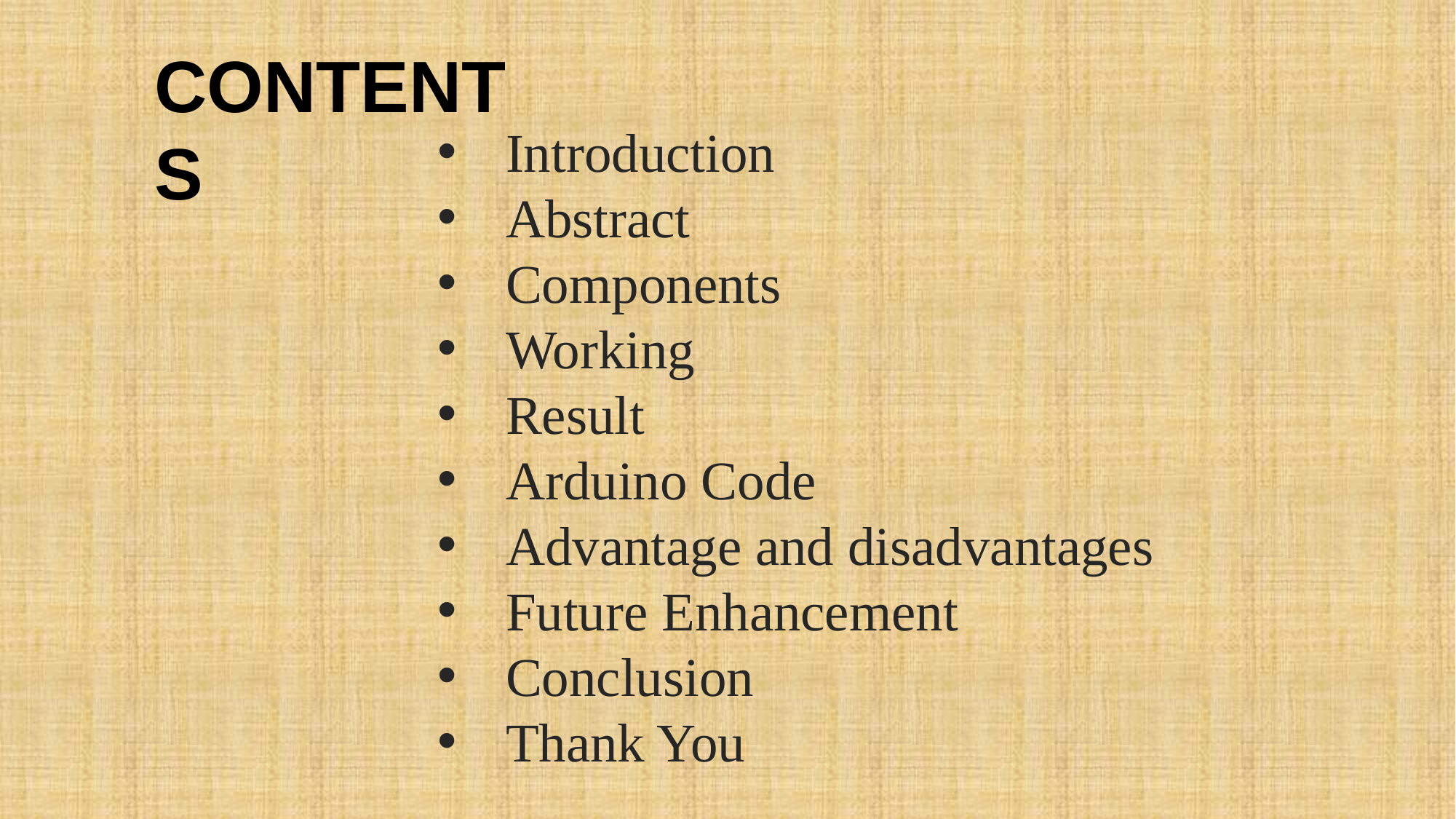

CONTENTS
Introduction
Abstract
Components
Working
Result
Arduino Code
Advantage and disadvantages
Future Enhancement
Conclusion
Thank You